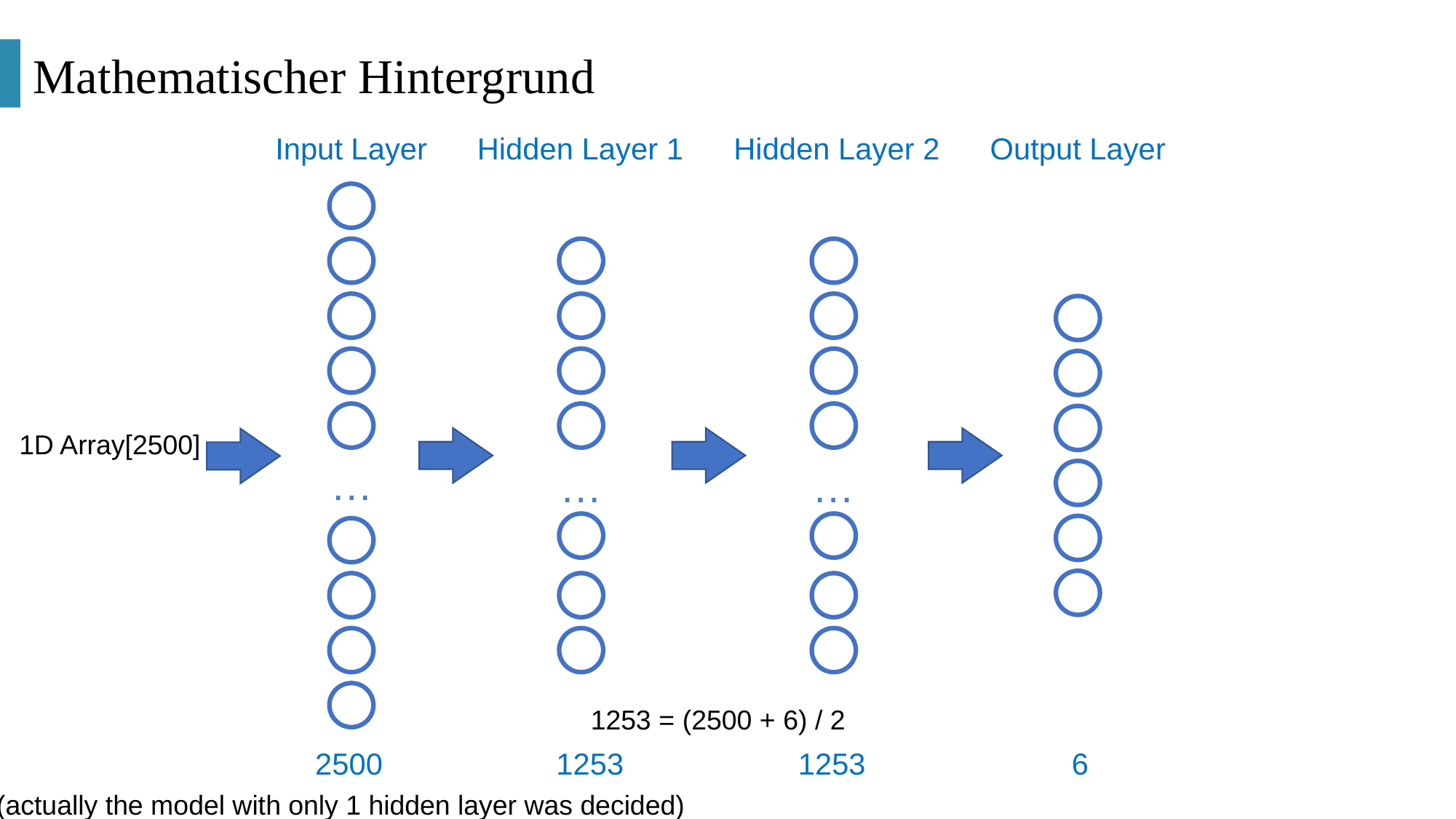

Mathematischer Hintergrund
Input Layer
Hidden Layer 1
Hidden Layer 2
Output Layer

…

…

…

1D Array[2500]

1253 = (2500 + 6) / 2
2500
1253
1253
6
(actually the model with only 1 hidden layer was decided)